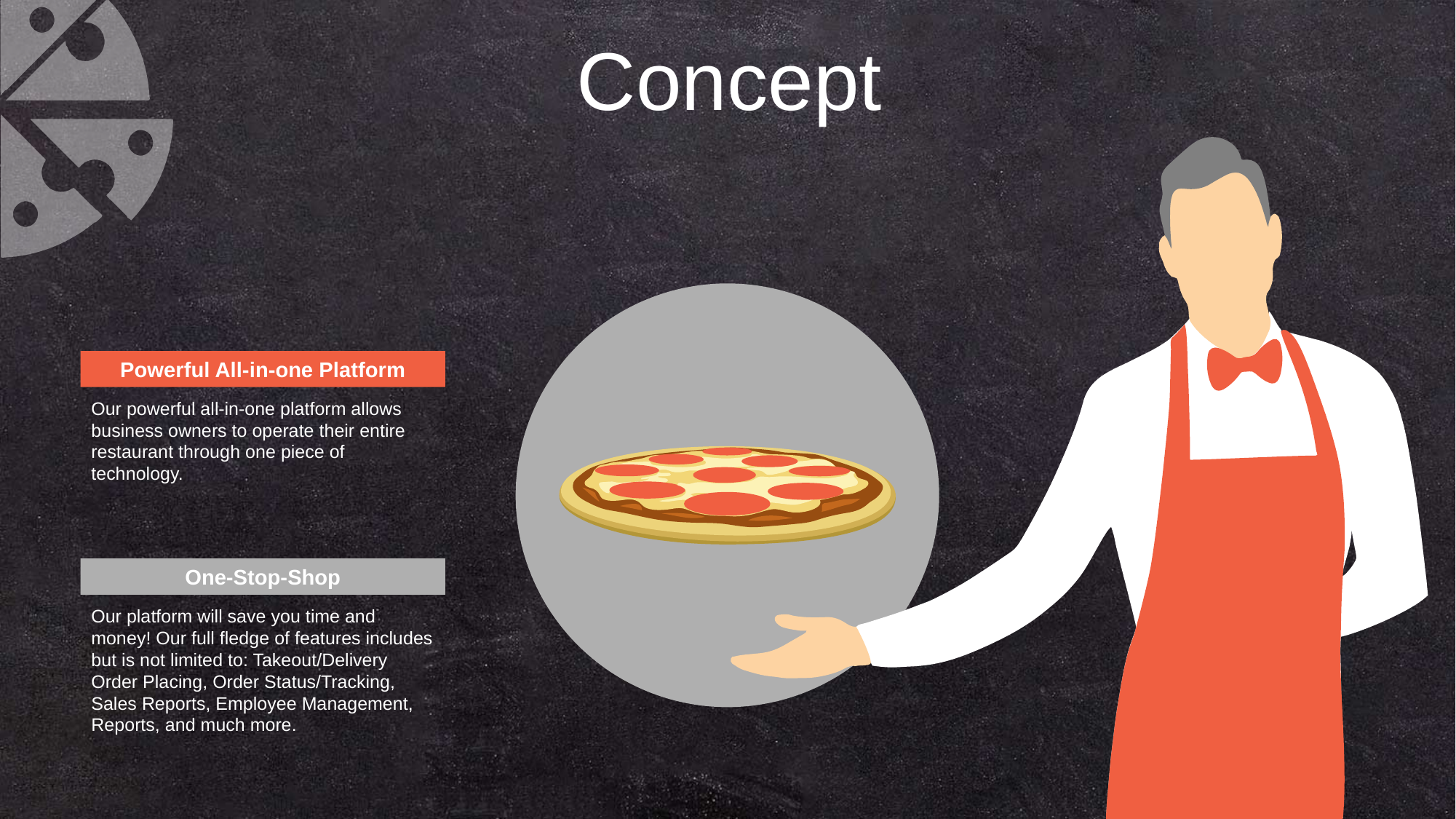

Concept

Powerful All-in-one Platform
Our powerful all-in-one platform allows business owners to operate their entire restaurant through one piece of technology.

One-Stop-Shop
Our platform will save you time and money! Our full fledge of features includes but is not limited to: Takeout/Delivery Order Placing, Order Status/Tracking, Sales Reports, Employee Management, Reports, and much more.